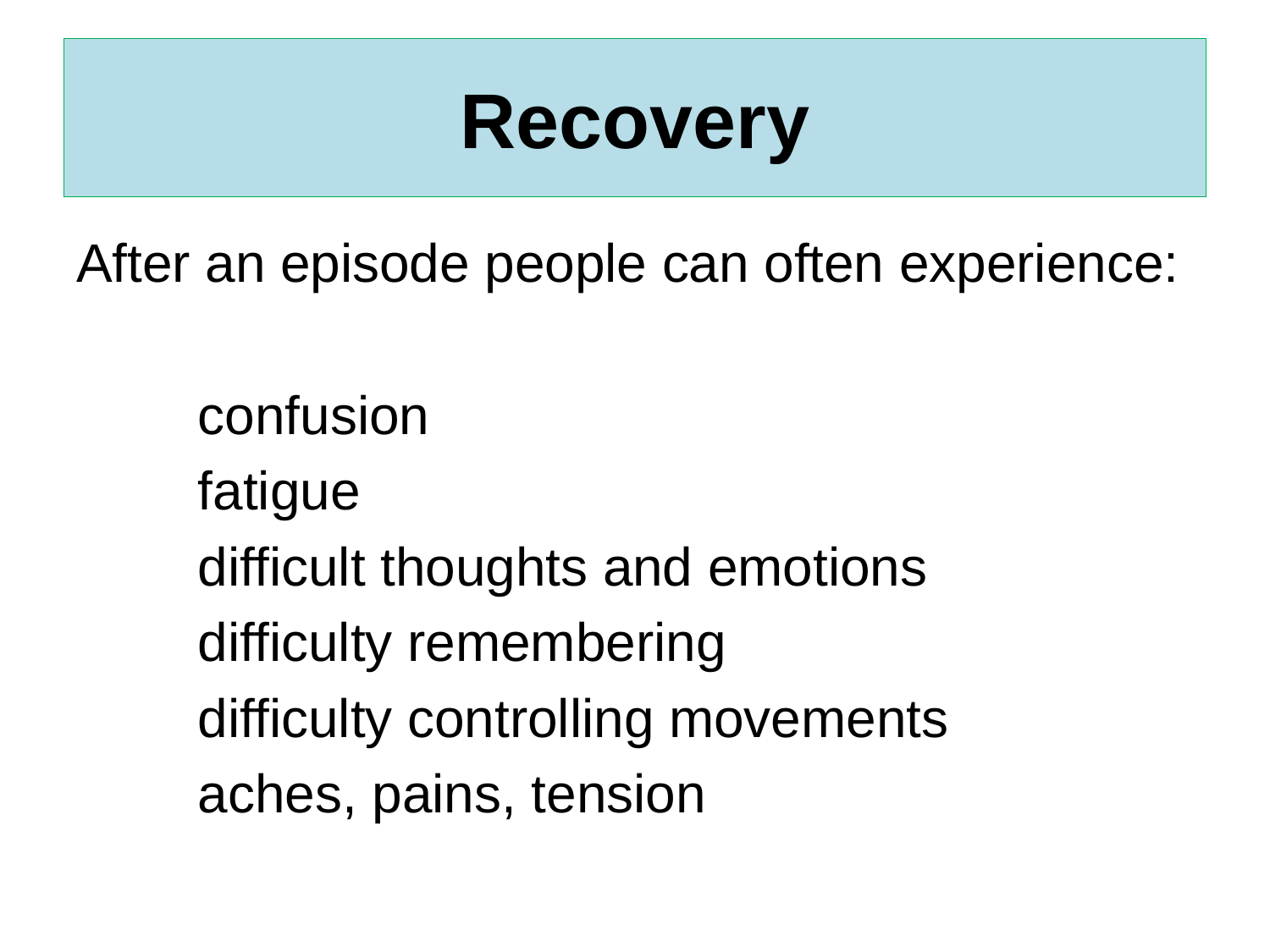

# Recovery
After an episode people can often experience:

	confusion
	fatigue
	difficult thoughts and emotions
	difficulty remembering
	difficulty controlling movements
	aches, pains, tension